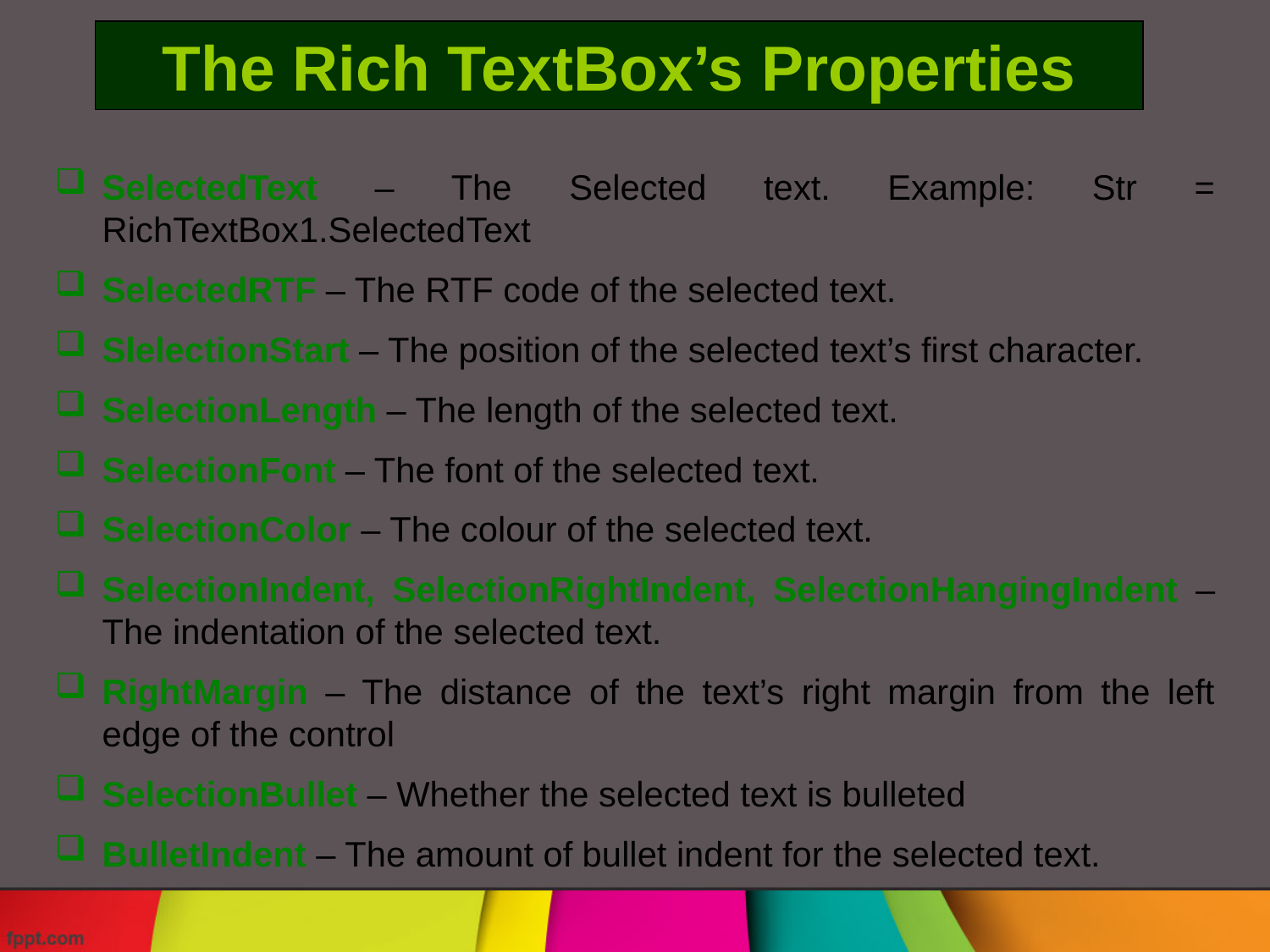

The Rich TextBox’s Properties
SelectedText – The Selected text. Example: Str = RichTextBox1.SelectedText
SelectedRTF – The RTF code of the selected text.
SlelectionStart – The position of the selected text’s first character.
SelectionLength – The length of the selected text.
SelectionFont – The font of the selected text.
SelectionColor – The colour of the selected text.
SelectionIndent, SelectionRightIndent, SelectionHangingIndent – The indentation of the selected text.
RightMargin – The distance of the text’s right margin from the left edge of the control
SelectionBullet – Whether the selected text is bulleted
BulletIndent – The amount of bullet indent for the selected text.